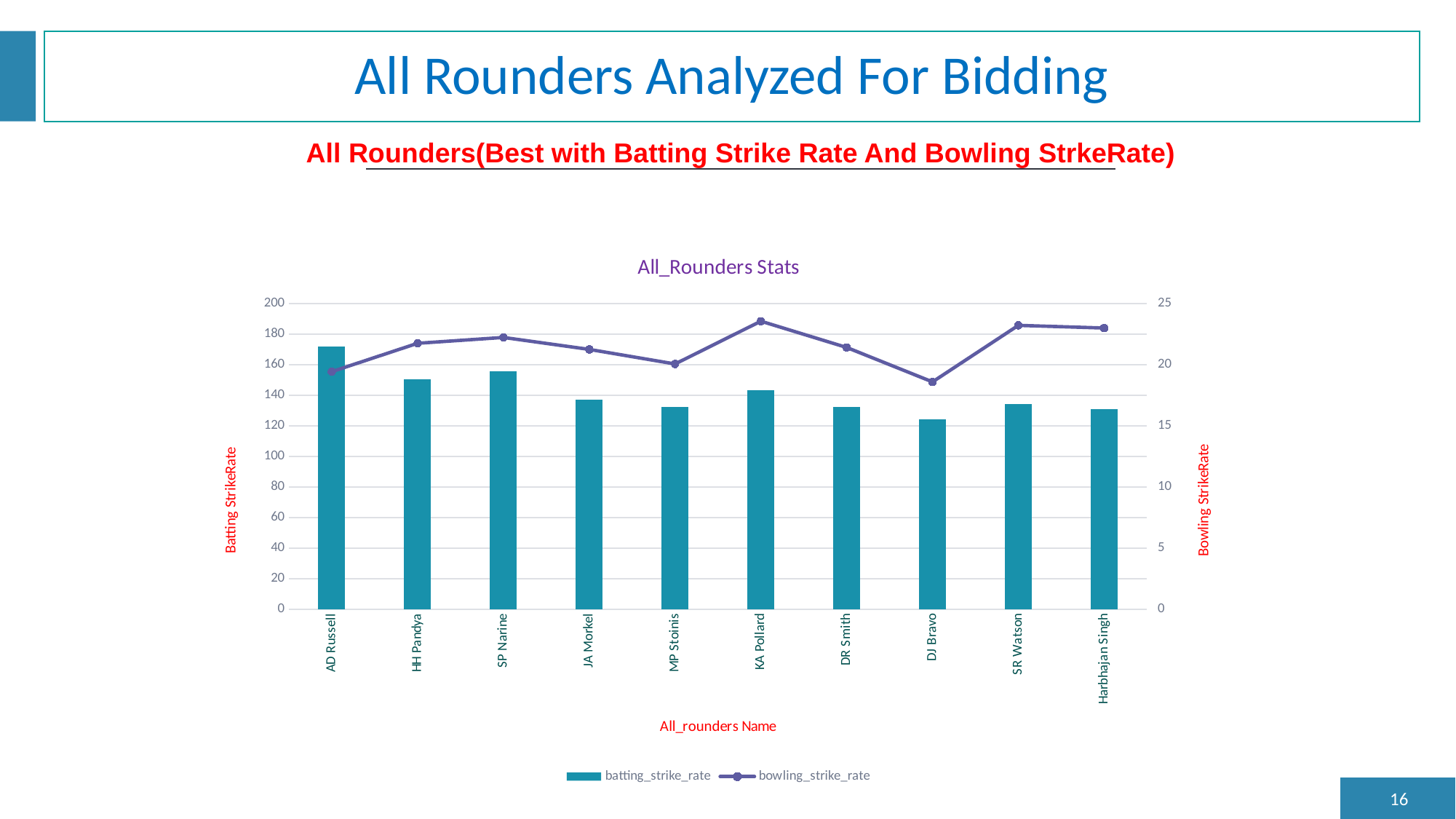

# All Rounders Analyzed For Bidding
All Rounders(Best with Batting Strike Rate And Bowling StrkeRate)

### Chart: All_Rounders Stats

| Category | batting_strike_rate | bowling_strike_rate |
|---|---|---|
| AD Russell | 172.0 | 19.44 |
| HH Pandya | 150.39 | 21.76 |
| SP Narine | 155.67 | 22.24 |
| JA Morkel | 136.99 | 21.26 |
| MP Stoinis | 132.42 | 20.07 |
| KA Pollard | 143.47 | 23.57 |
| DR Smith | 132.28 | 21.42 |
| DJ Bravo | 124.27 | 18.6 |
| SR Watson | 134.14 | 23.23 |
| Harbhajan Singh | 131.17 | 23.01 |
16